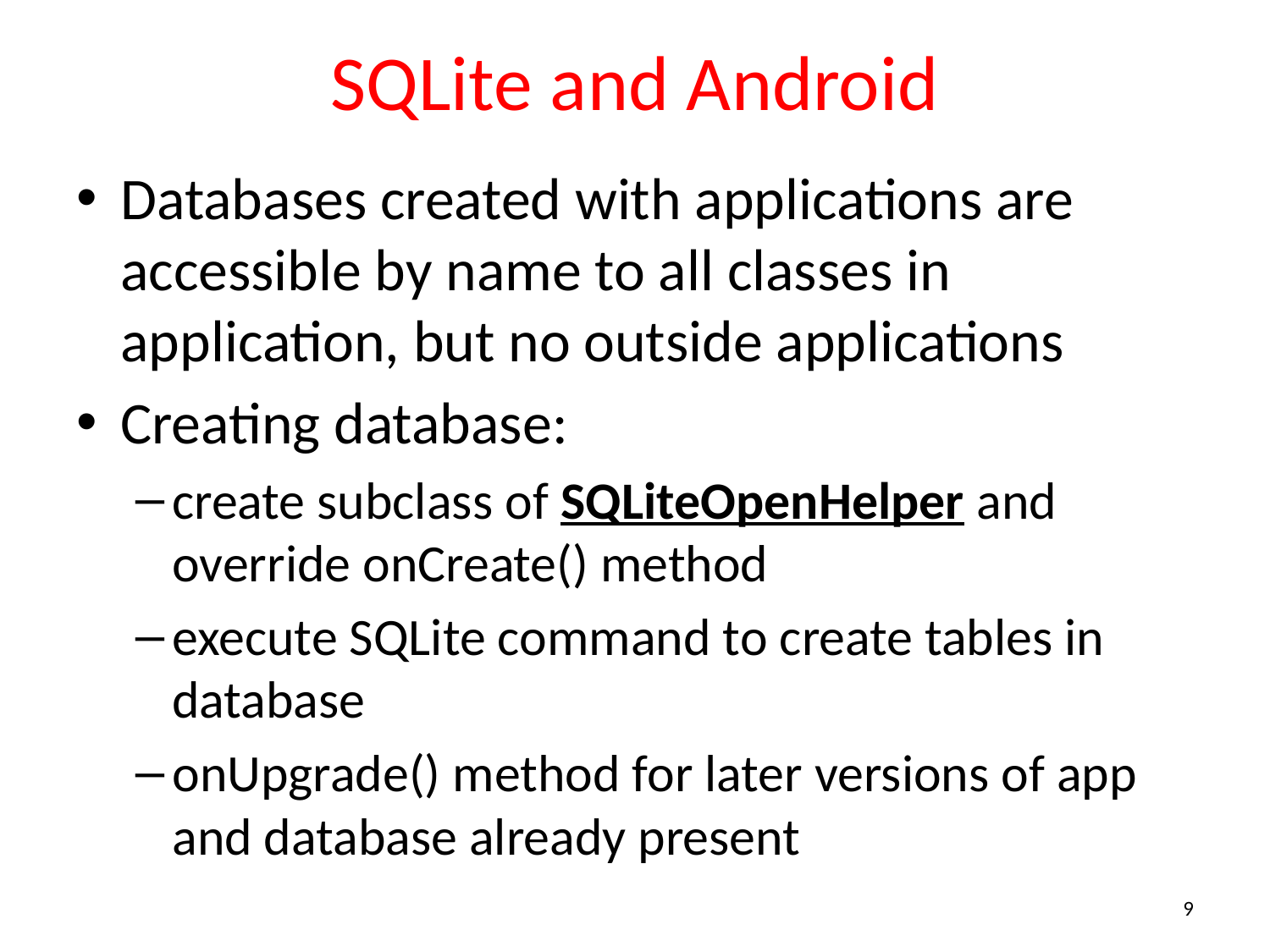

# SQLite and Android
Databases created with applications are accessible by name to all classes in application, but no outside applications
Creating database:
create subclass of SQLiteOpenHelper and override onCreate() method
execute SQLite command to create tables in database
onUpgrade() method for later versions of app and database already present
9